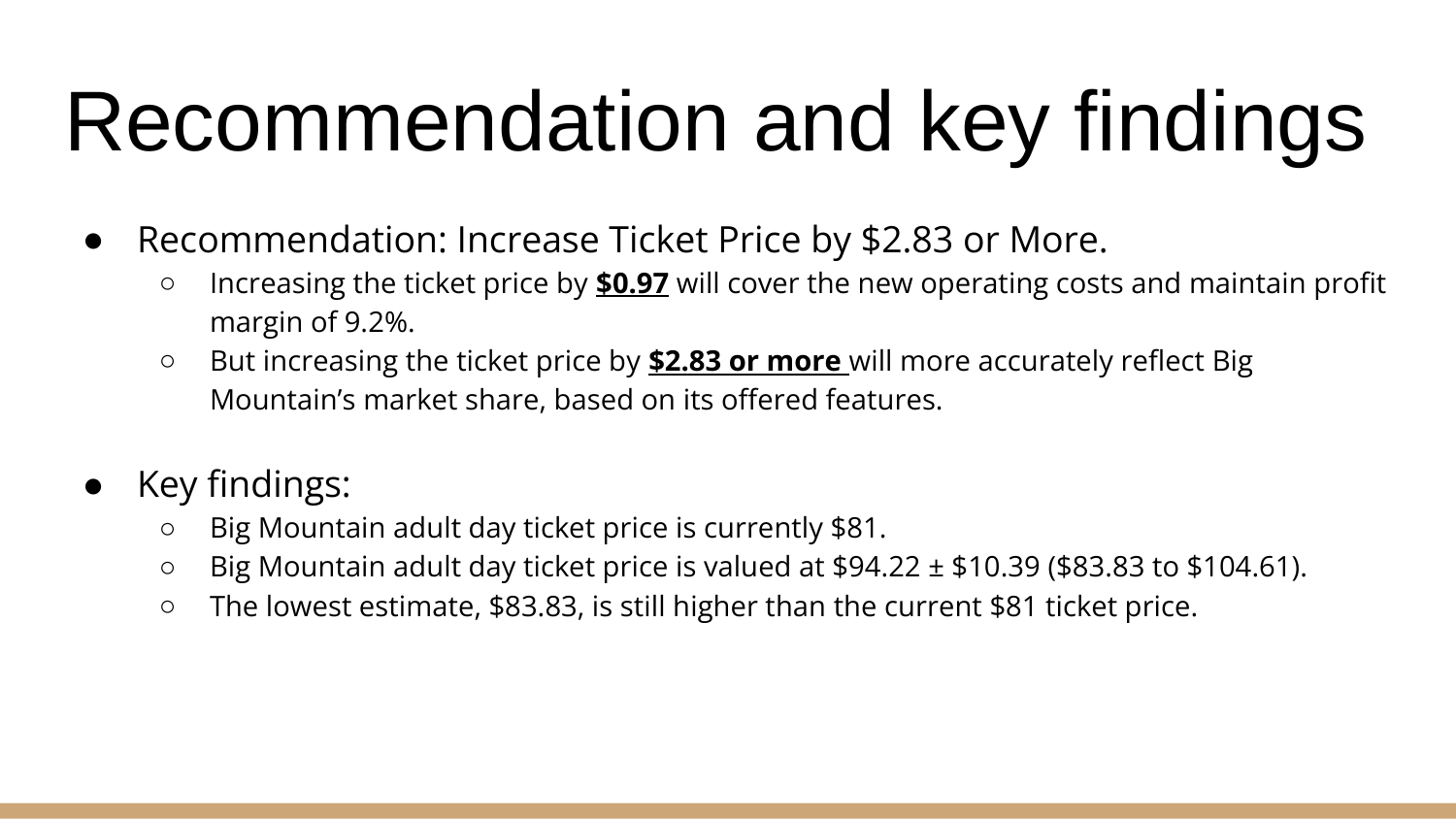

# Recommendation and key findings
Recommendation: Increase Ticket Price by $2.83 or More.
Increasing the ticket price by $0.97 will cover the new operating costs and maintain profit margin of 9.2%.
But increasing the ticket price by $2.83 or more will more accurately reflect Big Mountain’s market share, based on its offered features.
Key findings:
Big Mountain adult day ticket price is currently $81.
Big Mountain adult day ticket price is valued at $94.22 ± $10.39 ($83.83 to $104.61).
The lowest estimate, $83.83, is still higher than the current $81 ticket price.